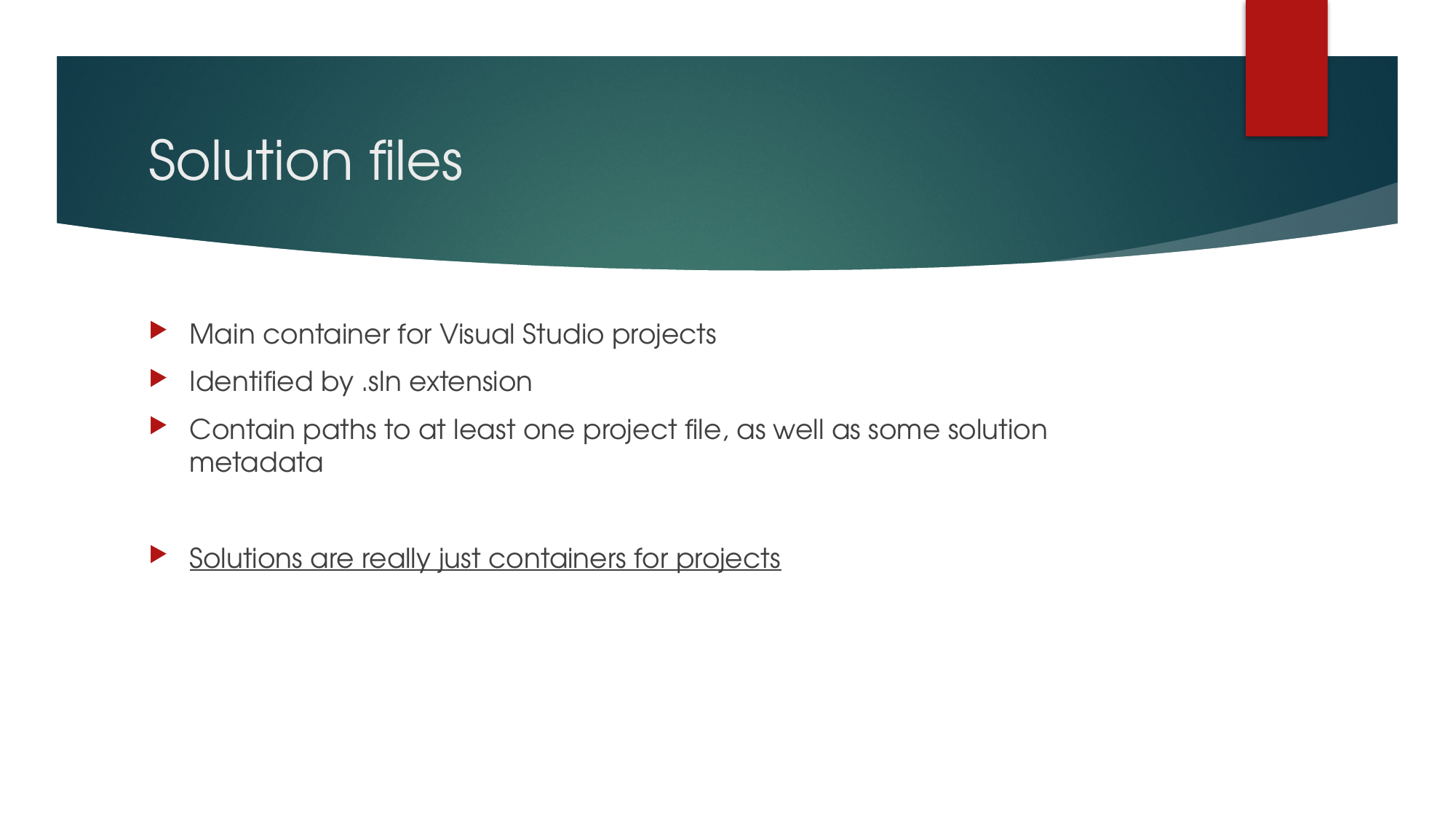

# Solution files
Main container for Visual Studio projects
Identified by .sln extension
Contain paths to at least one project file, as well as some solution metadata

Solutions are really just containers for projects